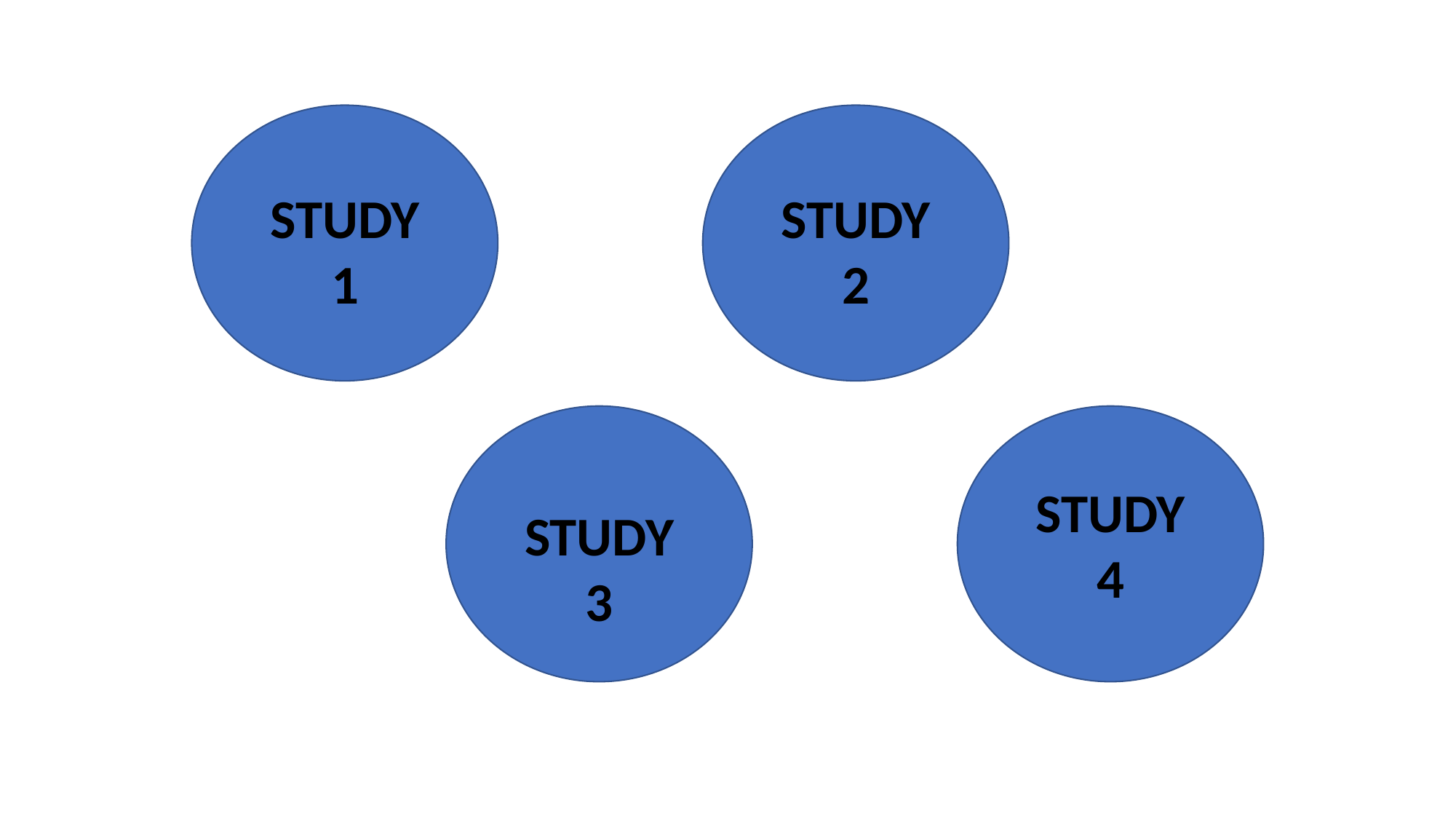

STUDY 1
STUDY 2

STUDY 4
STUDY 3